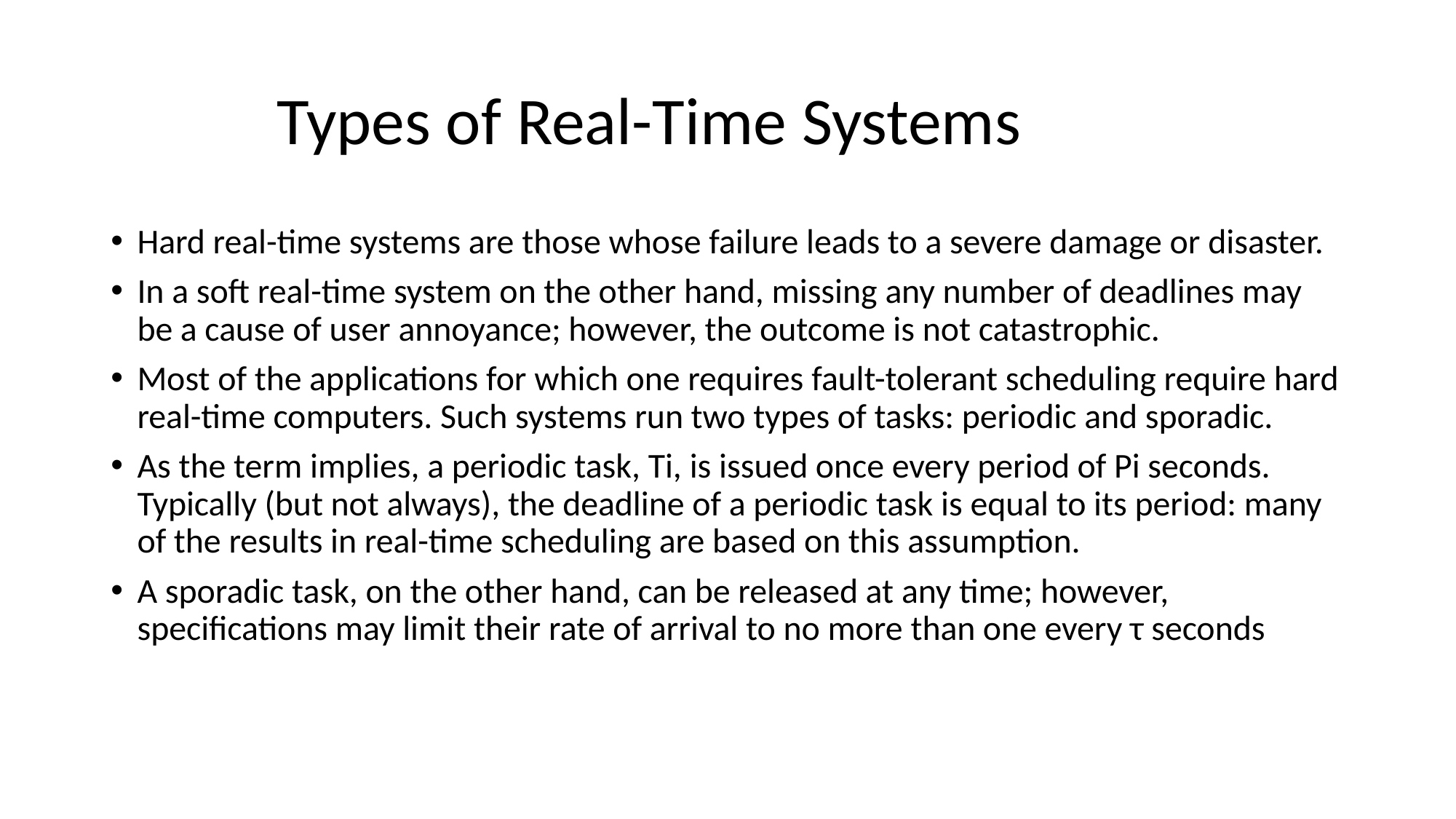

# Types of Real-Time Systems
Hard real-time systems are those whose failure leads to a severe damage or disaster.
In a soft real-time system on the other hand, missing any number of deadlines may be a cause of user annoyance; however, the outcome is not catastrophic.
Most of the applications for which one requires fault-tolerant scheduling require hard real-time computers. Such systems run two types of tasks: periodic and sporadic.
As the term implies, a periodic task, Ti, is issued once every period of Pi seconds. Typically (but not always), the deadline of a periodic task is equal to its period: many of the results in real-time scheduling are based on this assumption.
A sporadic task, on the other hand, can be released at any time; however, specifications may limit their rate of arrival to no more than one every τ seconds